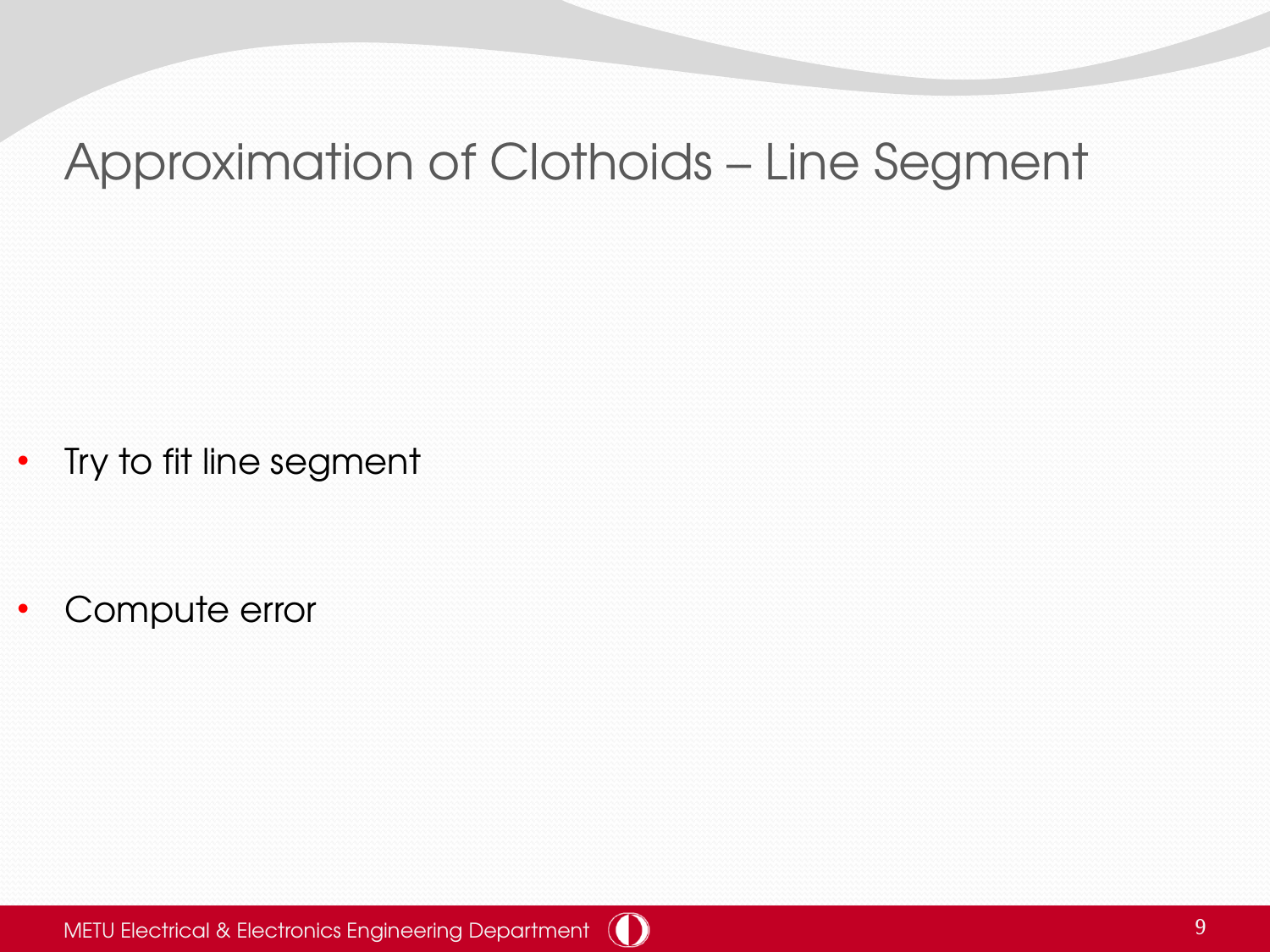

# Approximation of Clothoids – Line Segment

Try to fit line segment

Compute error

METU Electrical & Electronics Engineering Department
9